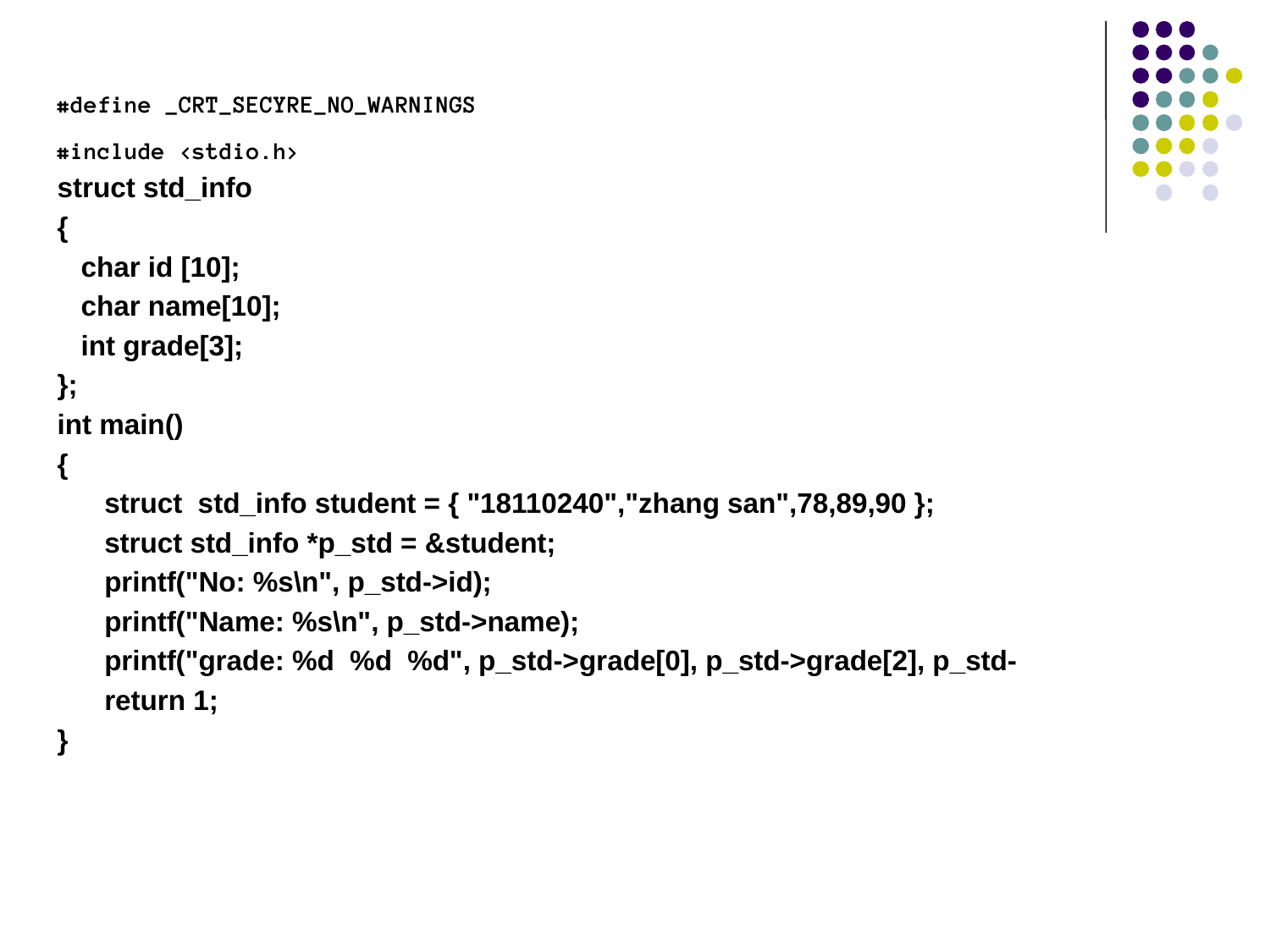

#define _CRT_SECYRE_NO_WARNINGS
#include <stdio.h>
struct std_info
{
   char id [10];
   char name[10];
   int grade[3];
};
int main()
{
      struct  std_info student = { "18110240","zhang san",78,89,90 };
      struct std_info *p_std = &student;
      printf("No: %s\n", p_std->id);
      printf("Name: %s\n", p_std->name);
      printf("grade: %d  %d  %d", p_std->grade[0], p_std->grade[2], p_std-
      return 1;
}